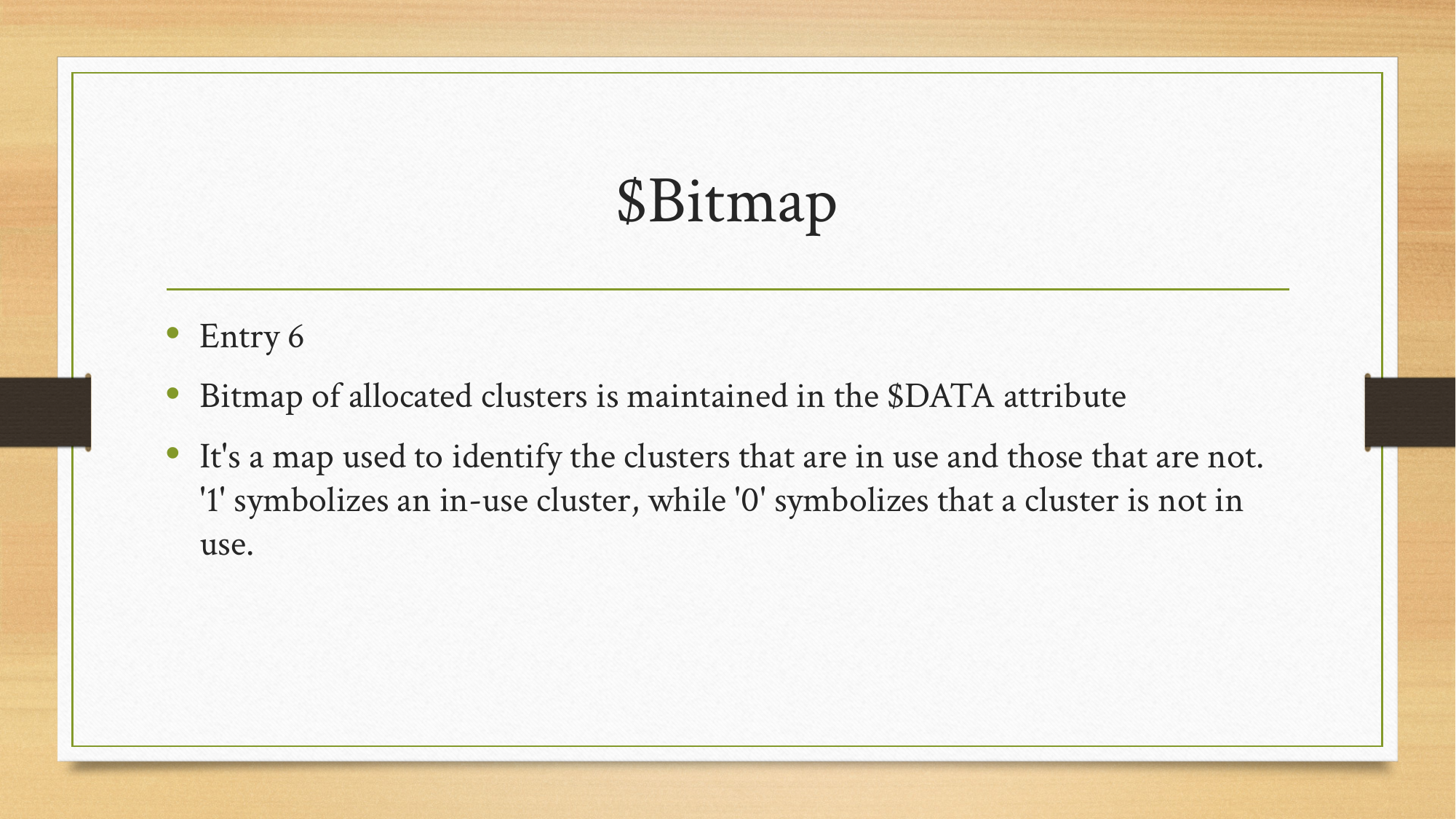

# $Bitmap
Entry 6
Bitmap of allocated clusters is maintained in the $DATA attribute
It's a map used to identify the clusters that are in use and those that are not. '1' symbolizes an in-use cluster, while '0' symbolizes that a cluster is not in use.